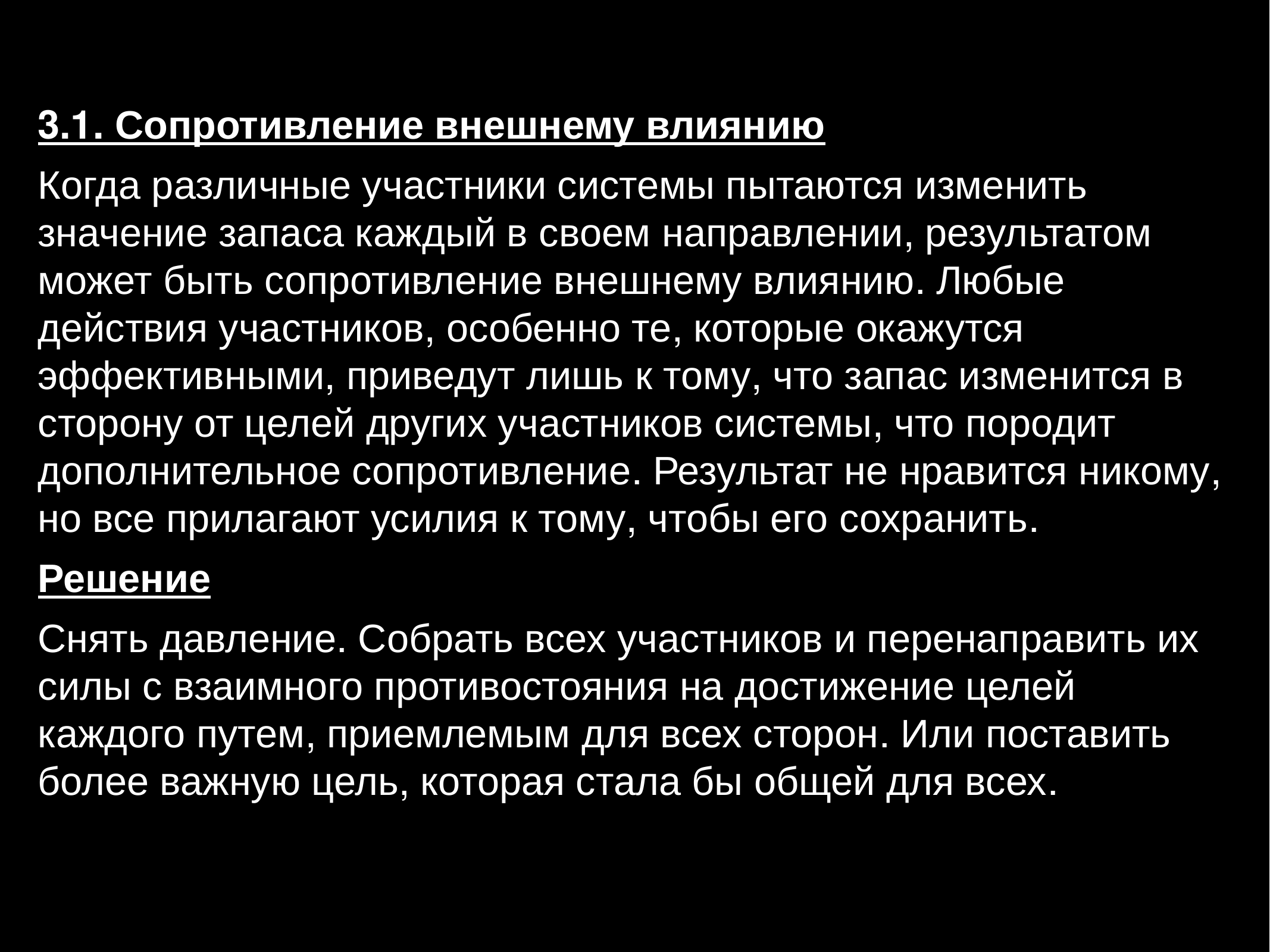

3.1. Сопротивление внешнему влиянию
Когда различные участники системы пытаются изменить значение запаса каждый в своем направлении, результатом может быть сопротивление внешнему влиянию. Любые действия участников, особенно те, которые окажутся эффективными, приведут лишь к тому, что запас изменится в сторону от целей других участников системы, что породит дополнительное сопротивление. Результат не нравится никому, но все прилагают усилия к тому, чтобы его сохранить.
Решение
Снять давление. Собрать всех участников и перенаправить их силы с взаимного противостояния на достижение целей каждого путем, приемлемым для всех сторон. Или поставить более важную цель, которая стала бы общей для всех.
6